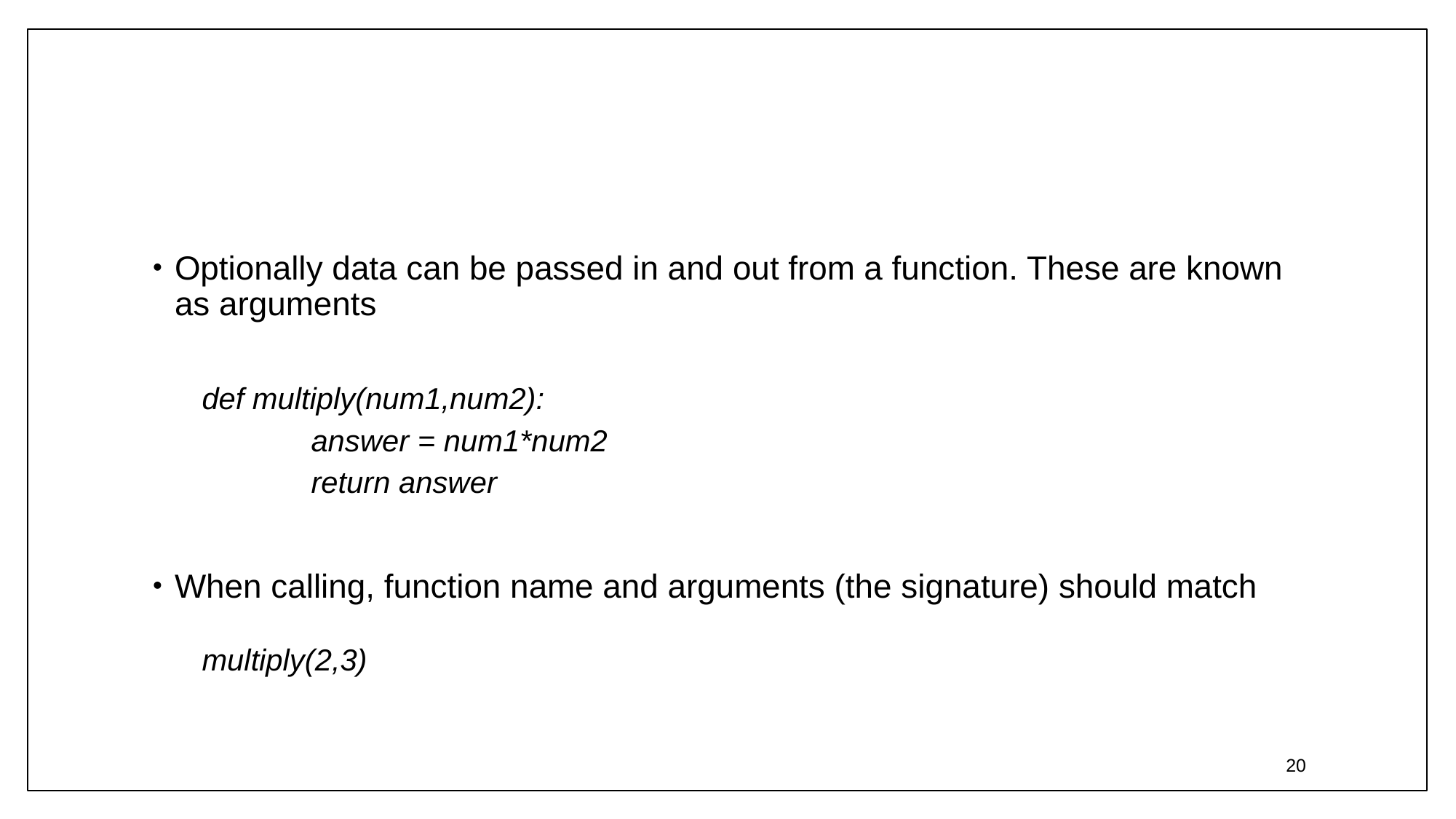

#
Optionally data can be passed in and out from a function. These are known as arguments

def multiply(num1,num2):
  	answer = num1*num2
  	return answer

When calling, function name and arguments (the signature) should match
multiply(2,3)
20